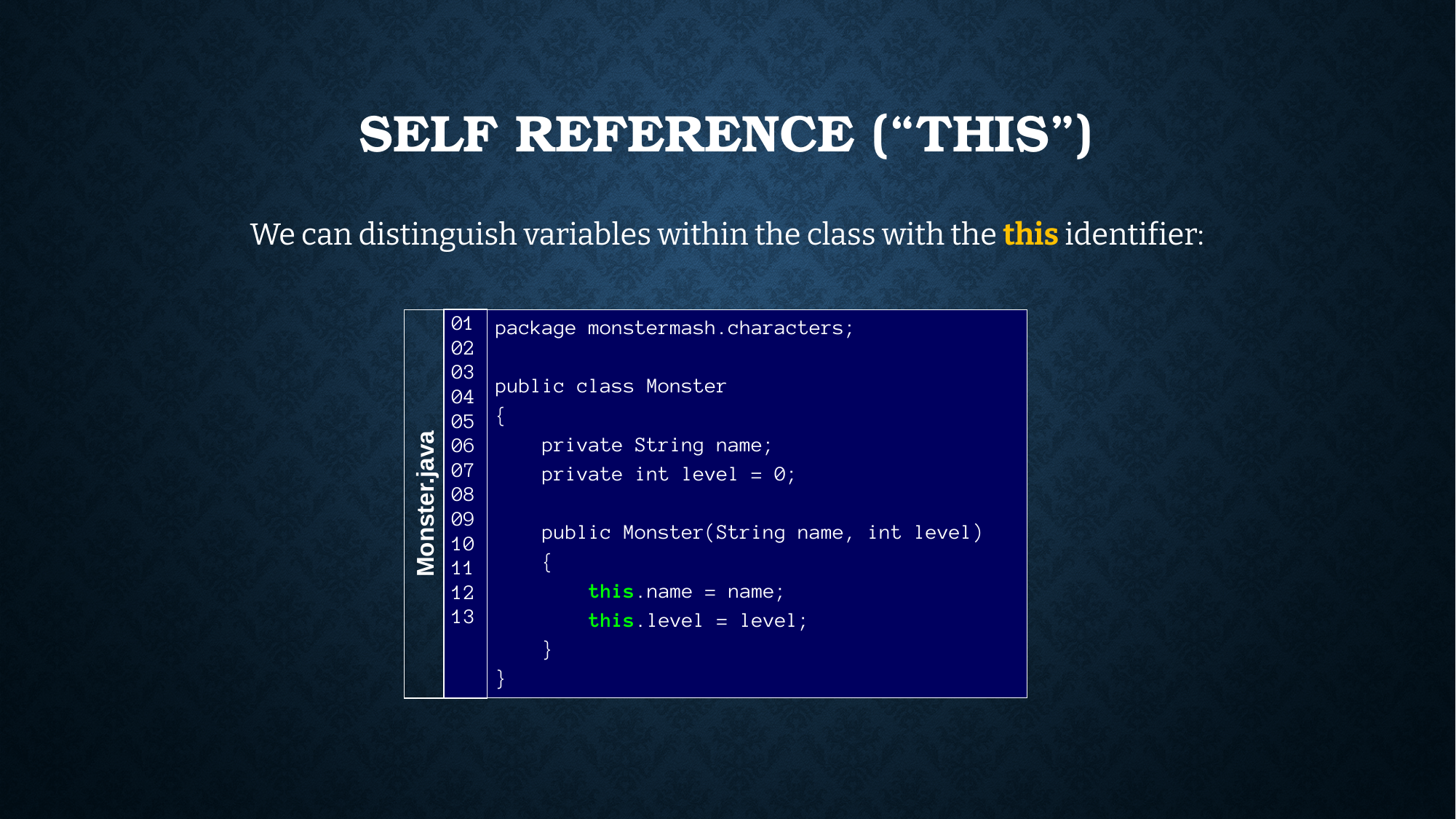

# Self Reference (“This”)
We can distinguish variables within the class with the this identifier:
| 01 02 03 04 05 06 07 08 09 10 11 12 13 |
| --- |
package monstermash.characters;

public class Monster
{
    private String name;
    private int level = 0;

    public Monster(String name, int level)
    {
        this.name = name;
        this.level = level;
    }
}
Monster.java